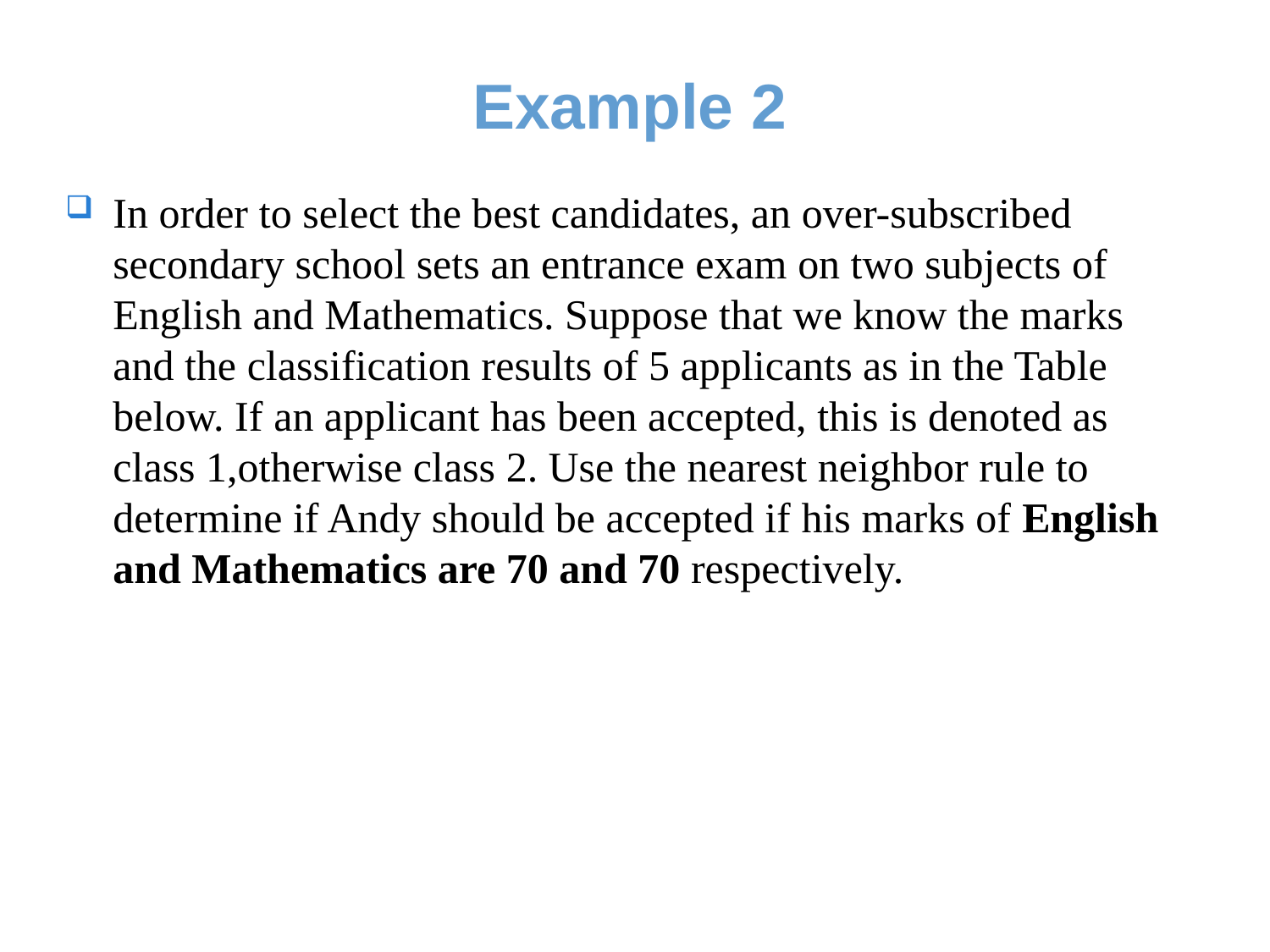

# Example 2
In order to select the best candidates, an over-subscribed secondary school sets an entrance exam on two subjects of English and Mathematics. Suppose that we know the marks and the classification results of 5 applicants as in the Table below. If an applicant has been accepted, this is denoted as class 1,otherwise class 2. Use the nearest neighbor rule to determine if Andy should be accepted if his marks of English and Mathematics are 70 and 70 respectively.